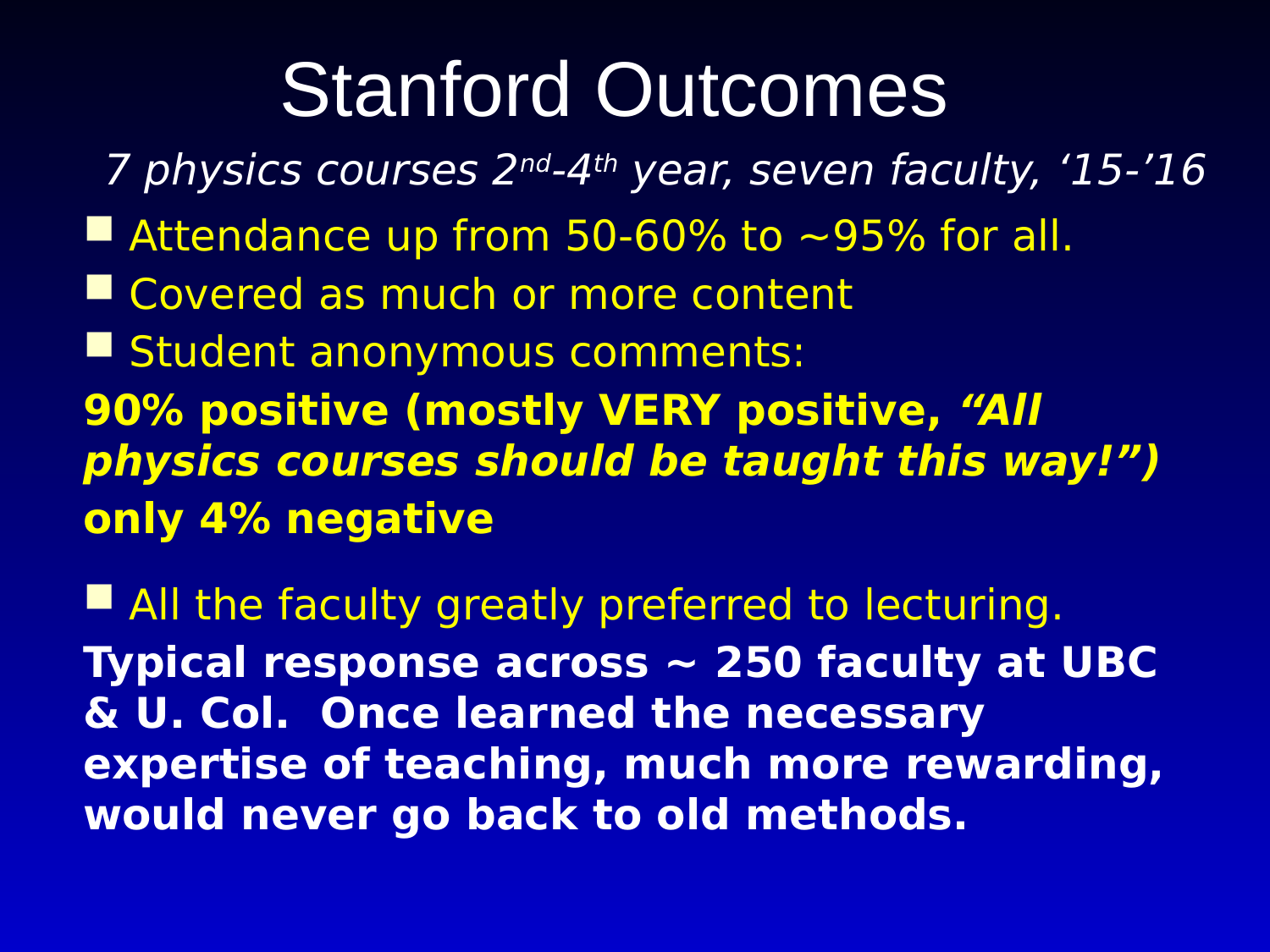

# Stanford Outcomes
7 physics courses 2nd-4th year, seven faculty, ‘15-’16
Attendance up from 50-60% to ~95% for all.
Covered as much or more content
Student anonymous comments:
90% positive (mostly VERY positive, “All physics courses should be taught this way!”)
only 4% negative

All the faculty greatly preferred to lecturing.
Typical response across ~ 250 faculty at UBC & U. Col.  Once learned the necessary expertise of teaching, much more rewarding, would never go back to old methods.